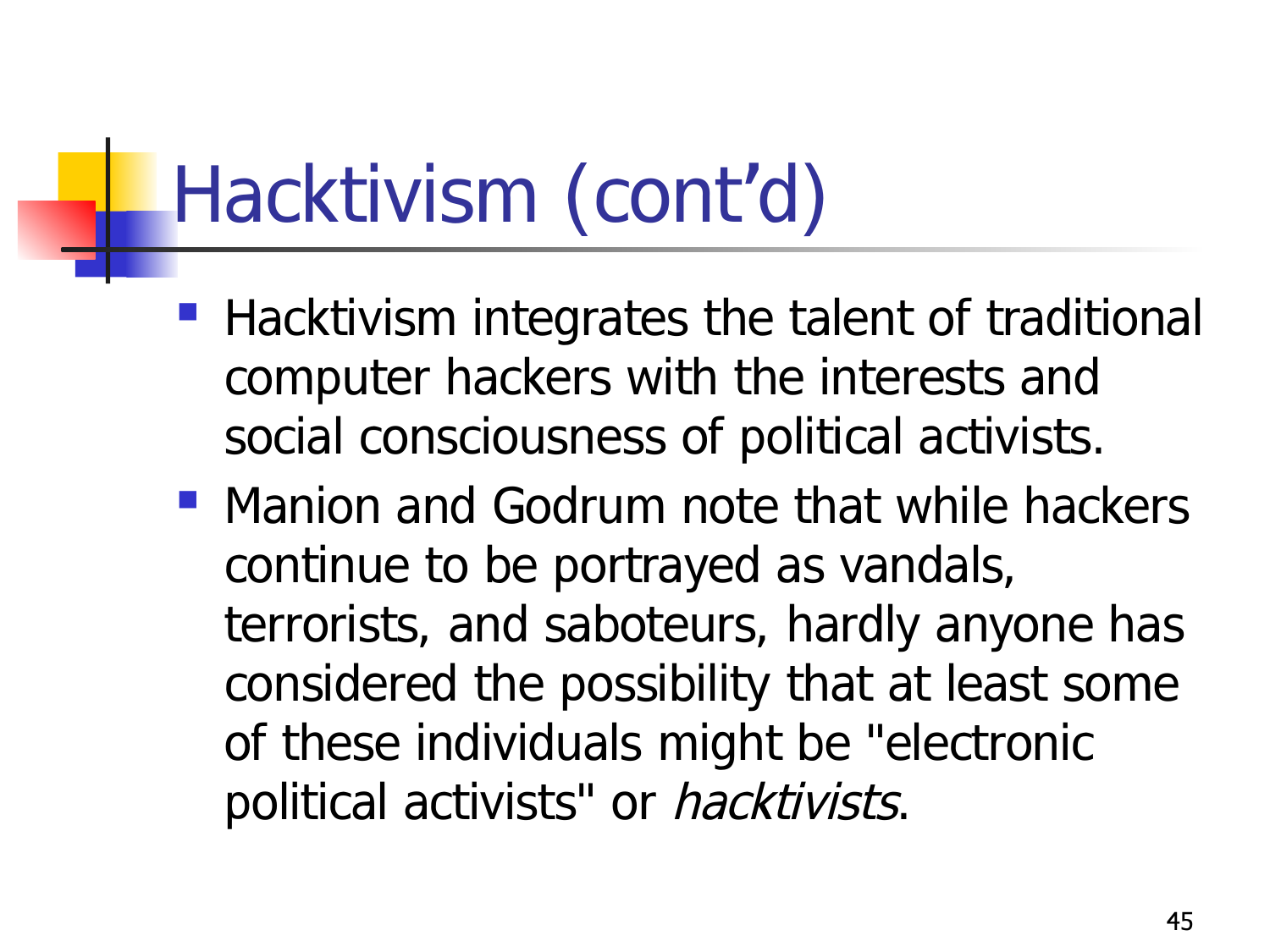

# Hacktivism (cont’d)
Hacktivism integrates the talent of traditional computer hackers with the interests and social consciousness of political activists.
Manion and Godrum note that while hackers continue to be portrayed as vandals, terrorists, and saboteurs, hardly anyone has considered the possibility that at least some of these individuals might be "electronic political activists" or hacktivists.
45